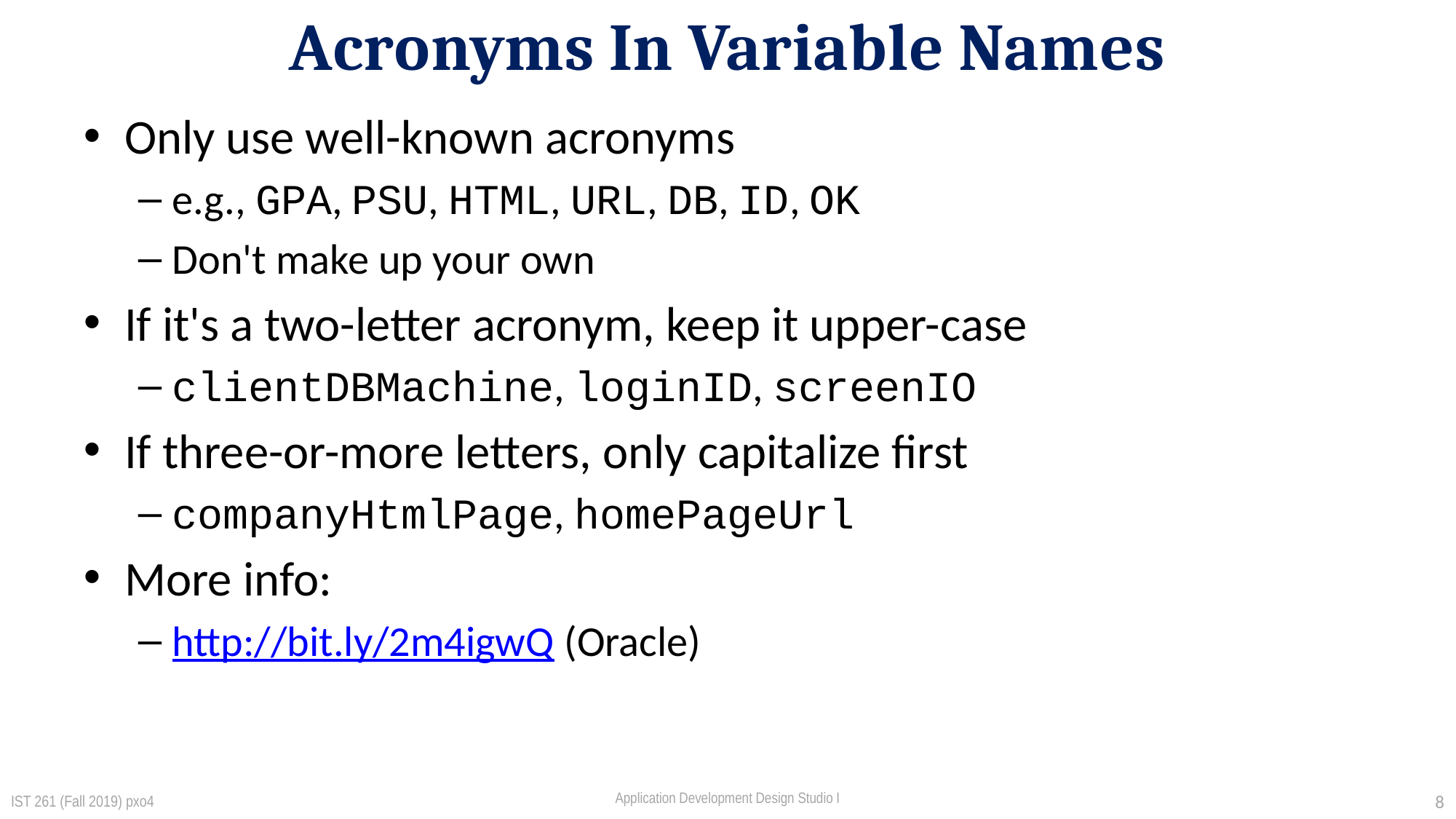

# Acronyms In Variable Names
Only use well-known acronyms
e.g., GPA, PSU, HTML, URL, DB, ID, OK
Don't make up your own
If it's a two-letter acronym, keep it upper-case
clientDBMachine, loginID, screenIO
If three-or-more letters, only capitalize first
companyHtmlPage, homePageUrl
More info:
http://bit.ly/2m4igwQ (Oracle)
IST 261 (Fall 2019) pxo4
8
Application Development Design Studio I